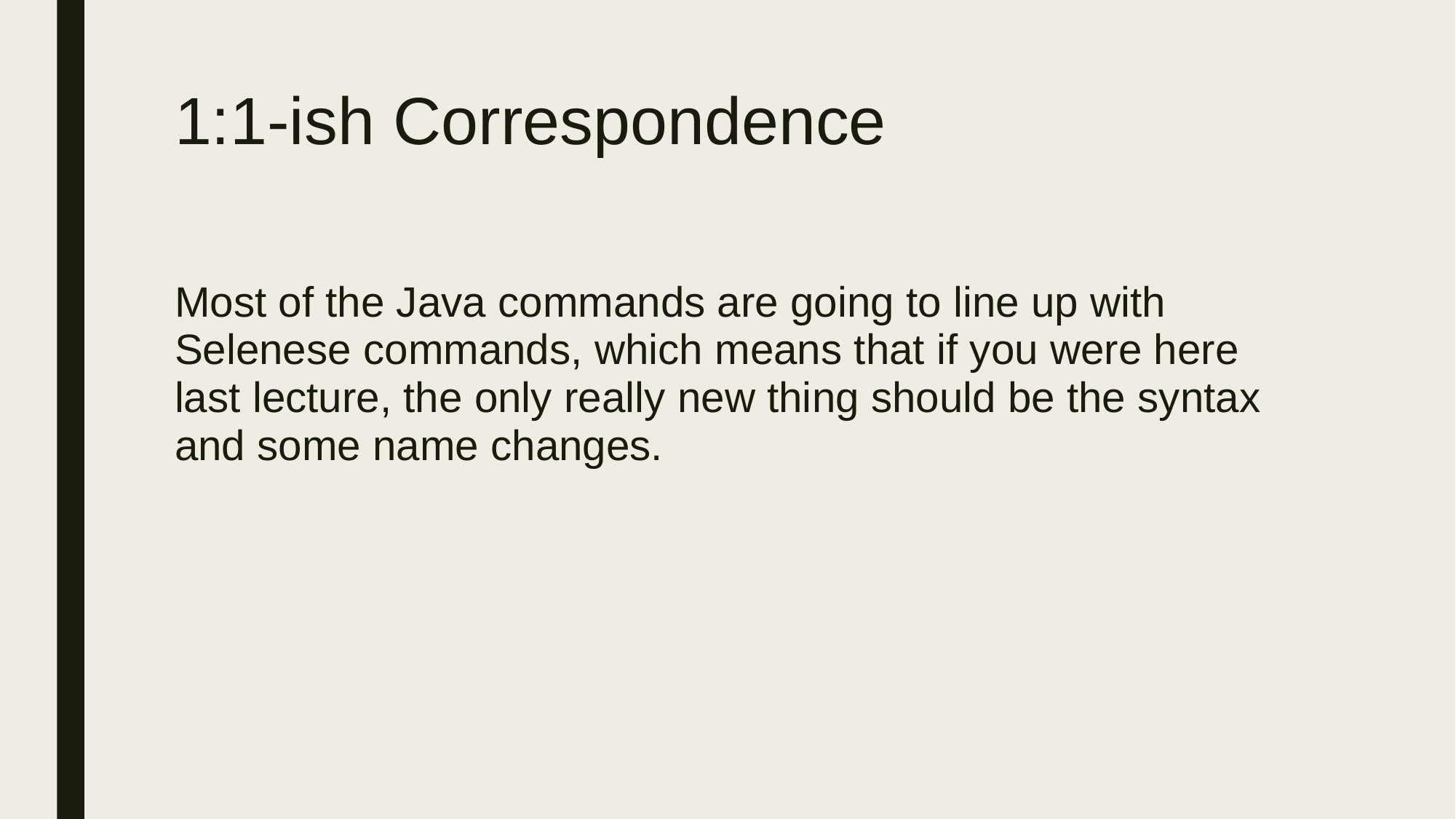

# 1:1-ish Correspondence
Most of the Java commands are going to line up with Selenese commands, which means that if you were here last lecture, the only really new thing should be the syntax and some name changes.